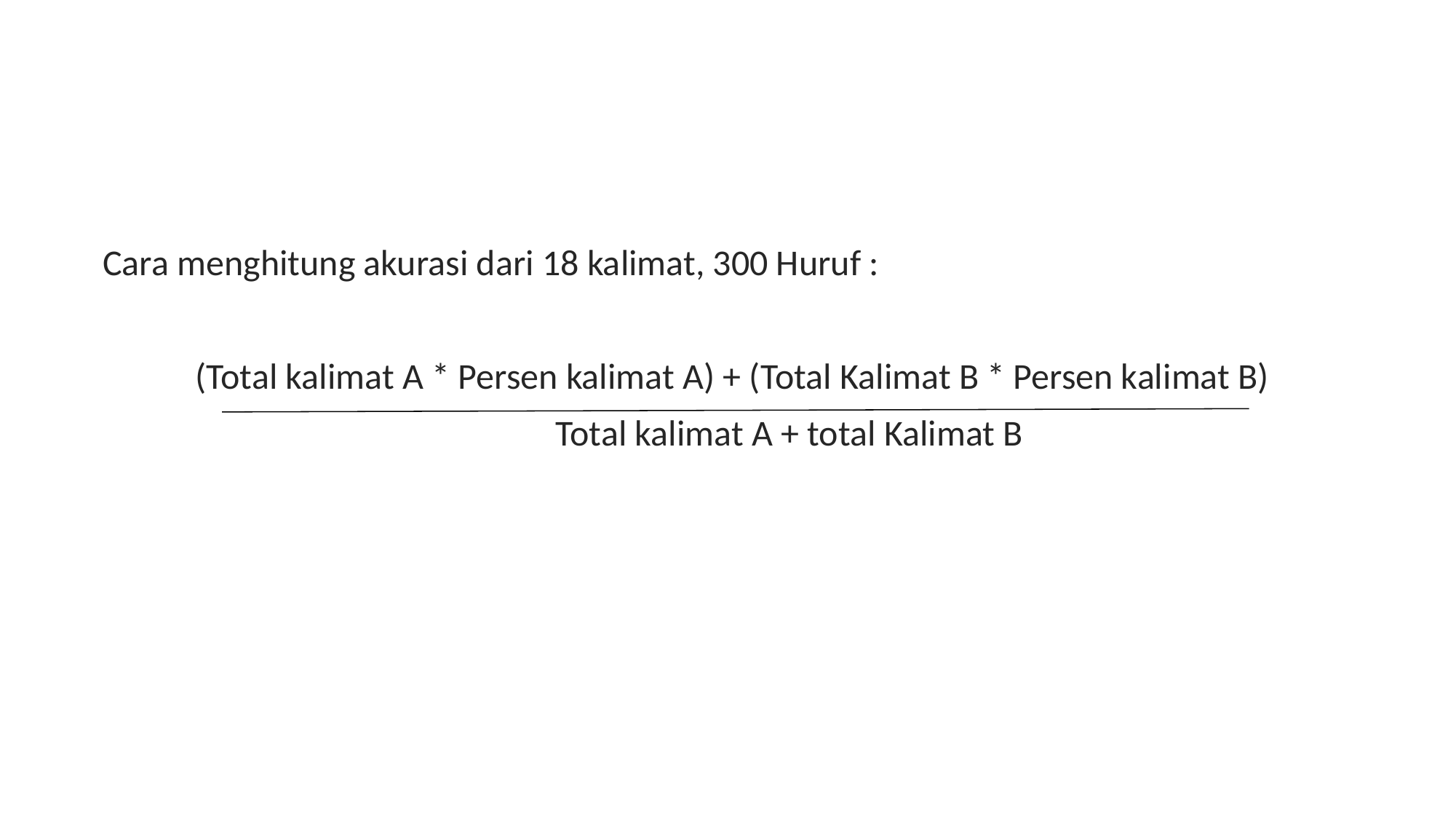

Cara menghitung akurasi dari 18 kalimat, 300 Huruf :

            (Total kalimat A * Persen kalimat A) + (Total Kalimat B * Persen kalimat B)
                                                        Total kalimat A + total Kalimat B